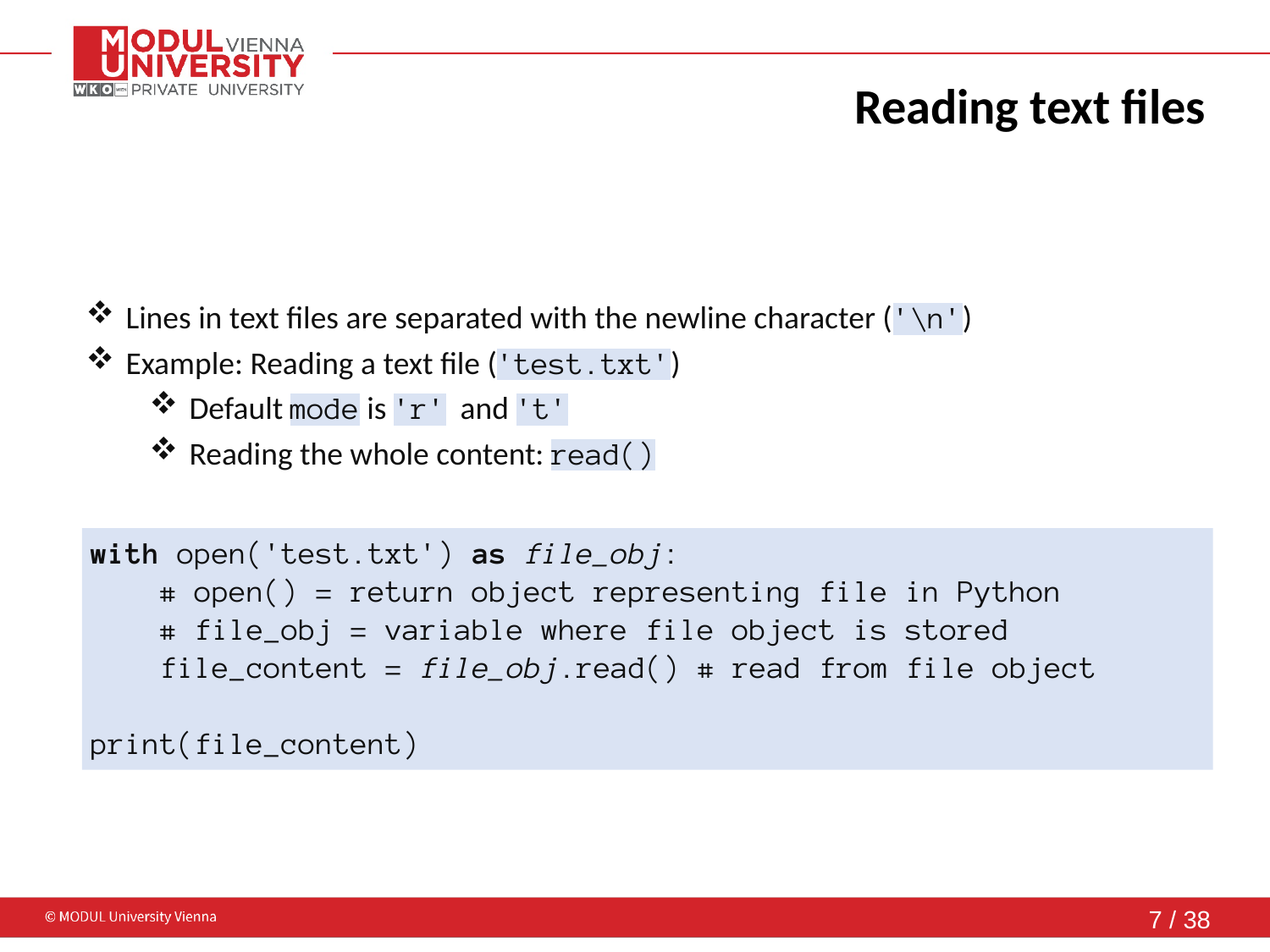

Reading text files
7
Lines in text files are separated with the newline character ('\n')
Example: Reading a text file ('test.txt')
Default mode is 'r'  and 't'
Reading the whole content: read()
with open('test.txt') as file_obj:
    # open() = return object representing file in Python
    # file_obj = variable where file object is stored
    file_content = file_obj.read() # read from file object

print(file_content)